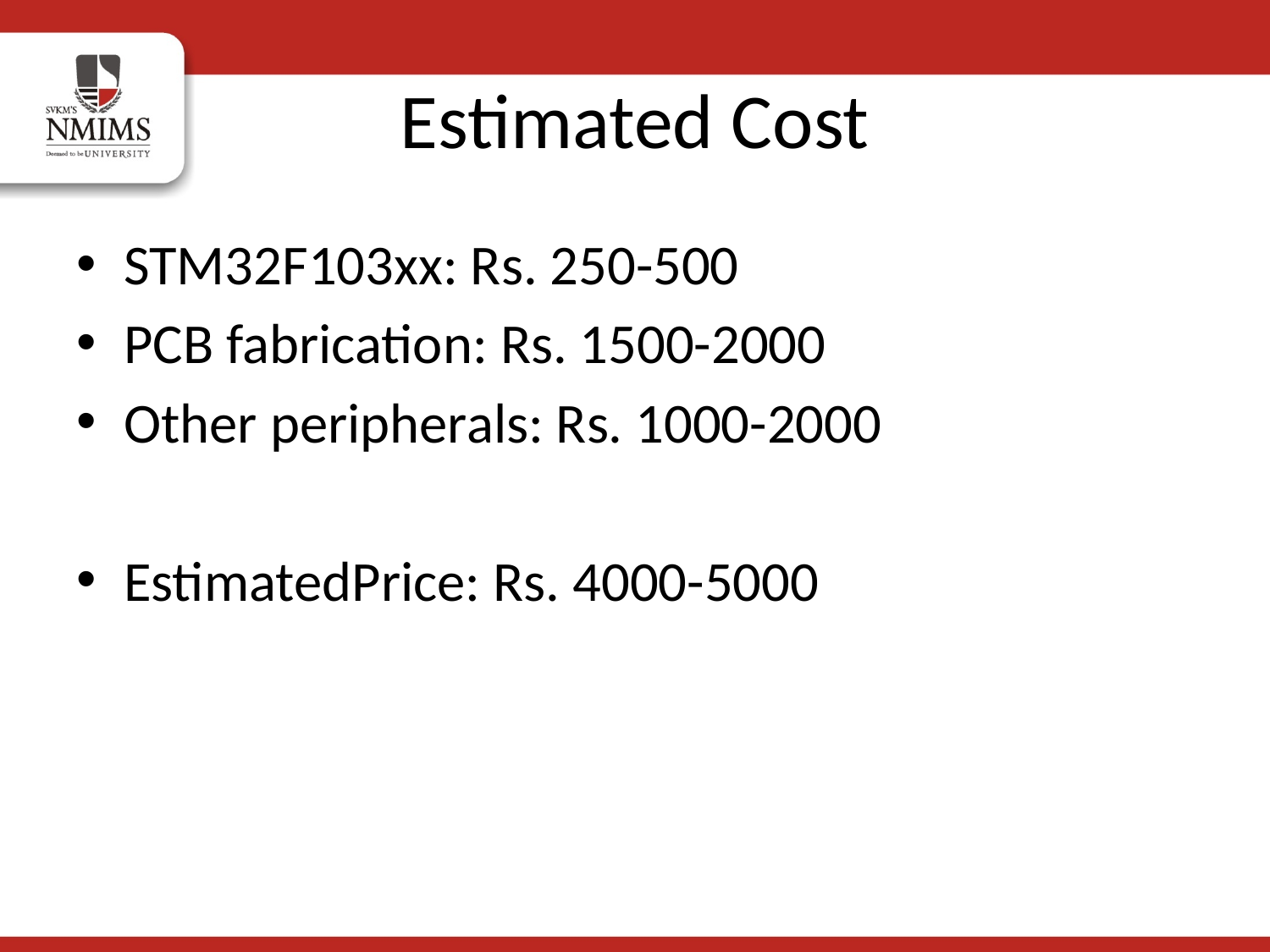

# Estimated Cost
STM32F103xx: Rs. 250-500
PCB fabrication: Rs. 1500-2000
Other peripherals: Rs. 1000-2000

EstimatedPrice: Rs. 4000-5000